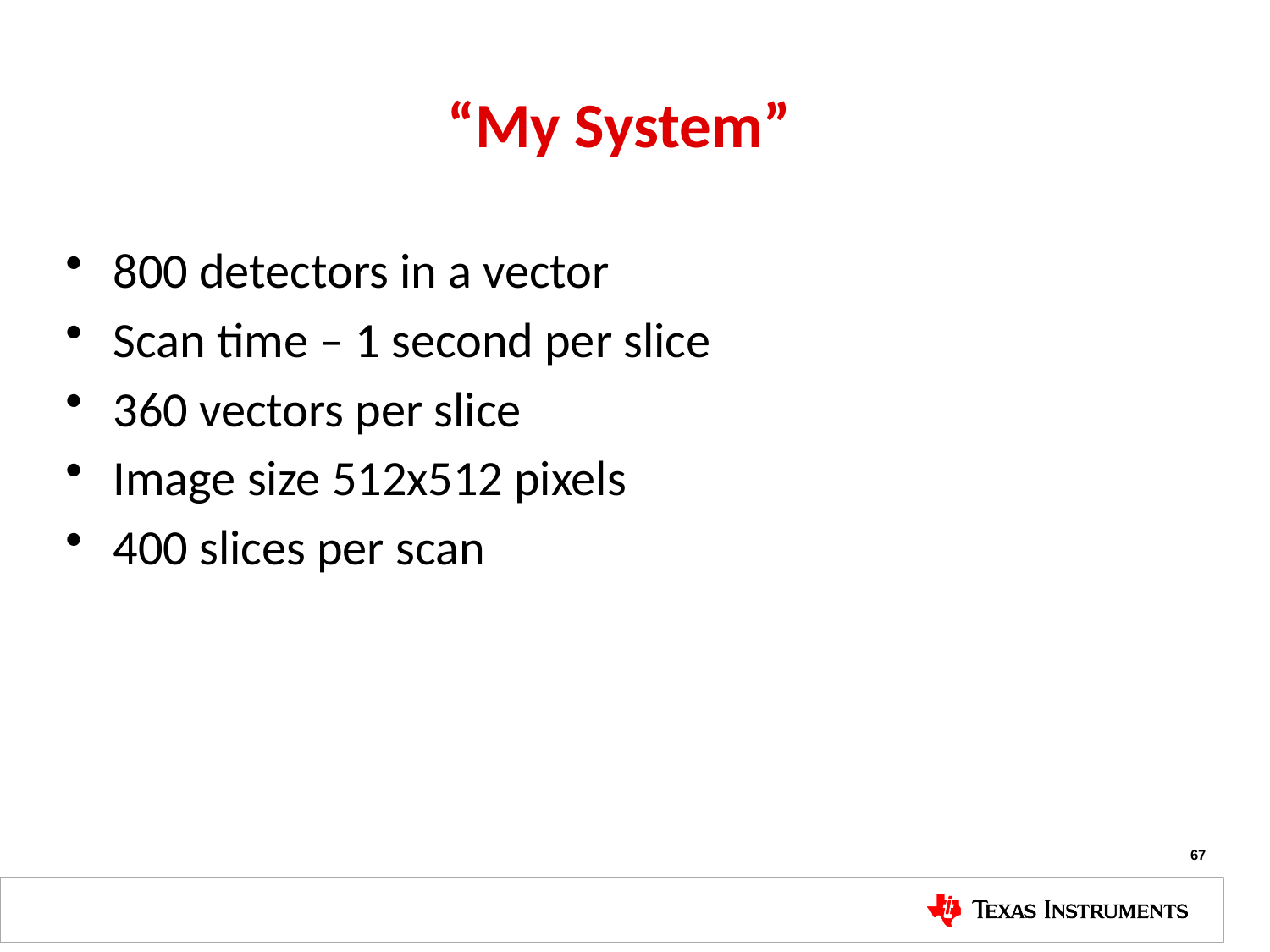

# “My System”
800 detectors in a vector
Scan time – 1 second per slice
360 vectors per slice
Image size 512x512 pixels
400 slices per scan
67